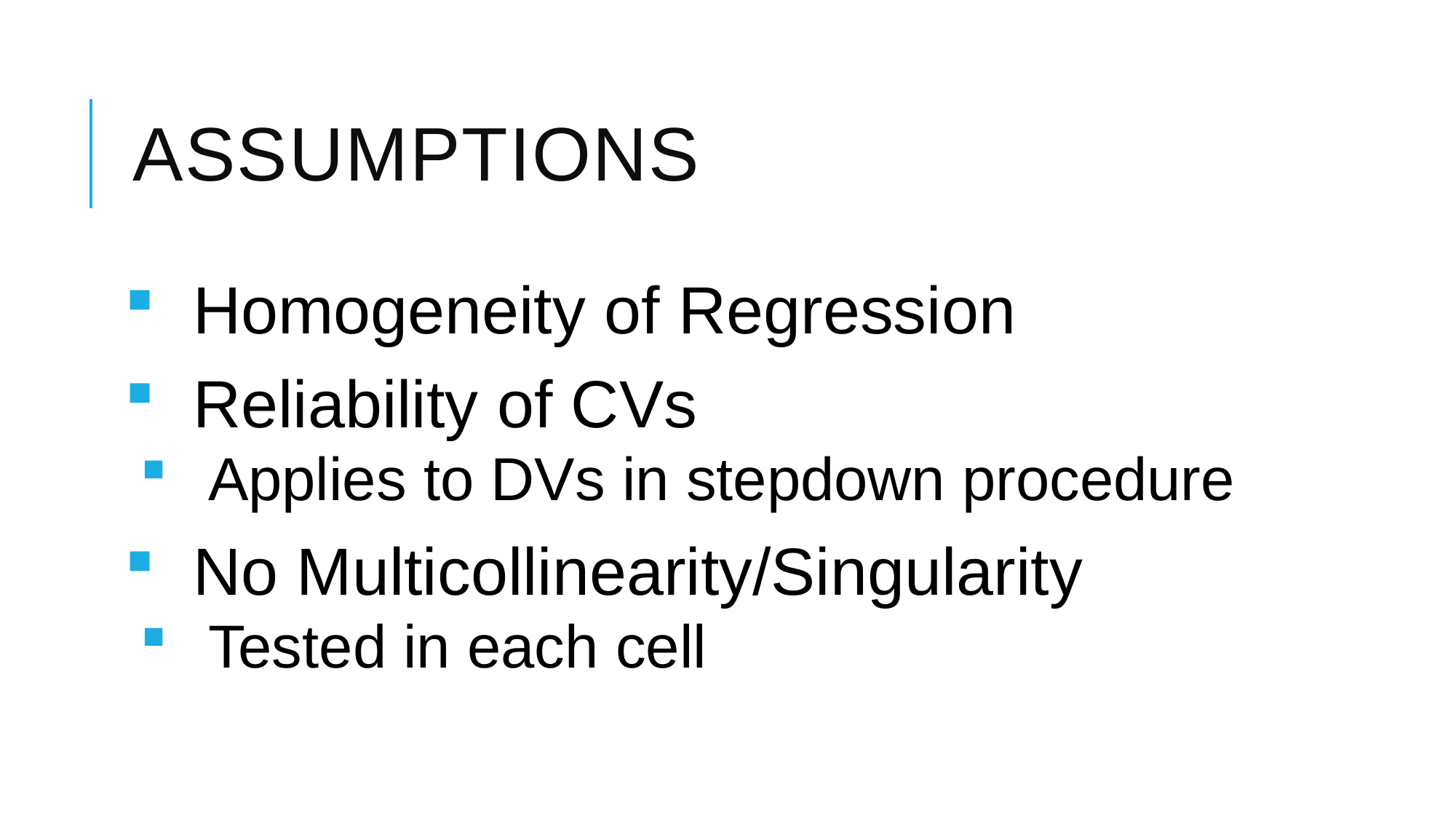

# ASsumptions
Homogeneity of Regression
Reliability of CVs
Applies to DVs in stepdown procedure
No Multicollinearity/Singularity
Tested in each cell